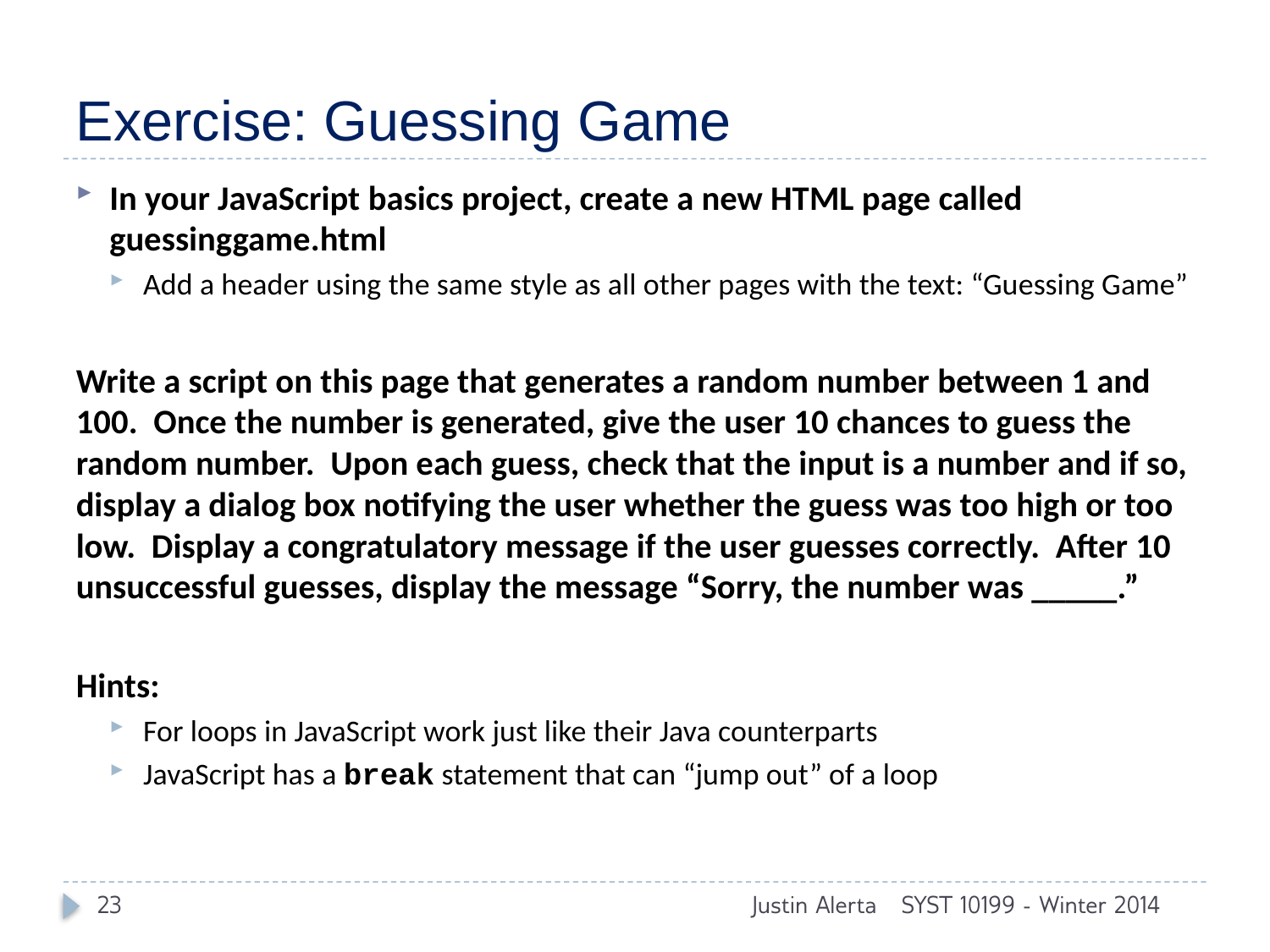

# Exercise: Guessing Game
In your JavaScript basics project, create a new HTML page called guessinggame.html
Add a header using the same style as all other pages with the text: “Guessing Game”

Write a script on this page that generates a random number between 1 and 100.  Once the number is generated, give the user 10 chances to guess the random number.  Upon each guess, check that the input is a number and if so, display a dialog box notifying the user whether the guess was too high or too low.  Display a congratulatory message if the user guesses correctly.  After 10 unsuccessful guesses, display the message “Sorry, the number was _____.”

Hints:
For loops in JavaScript work just like their Java counterparts
JavaScript has a break statement that can “jump out” of a loop
23
Justin Alerta
SYST 10199 - Winter 2014